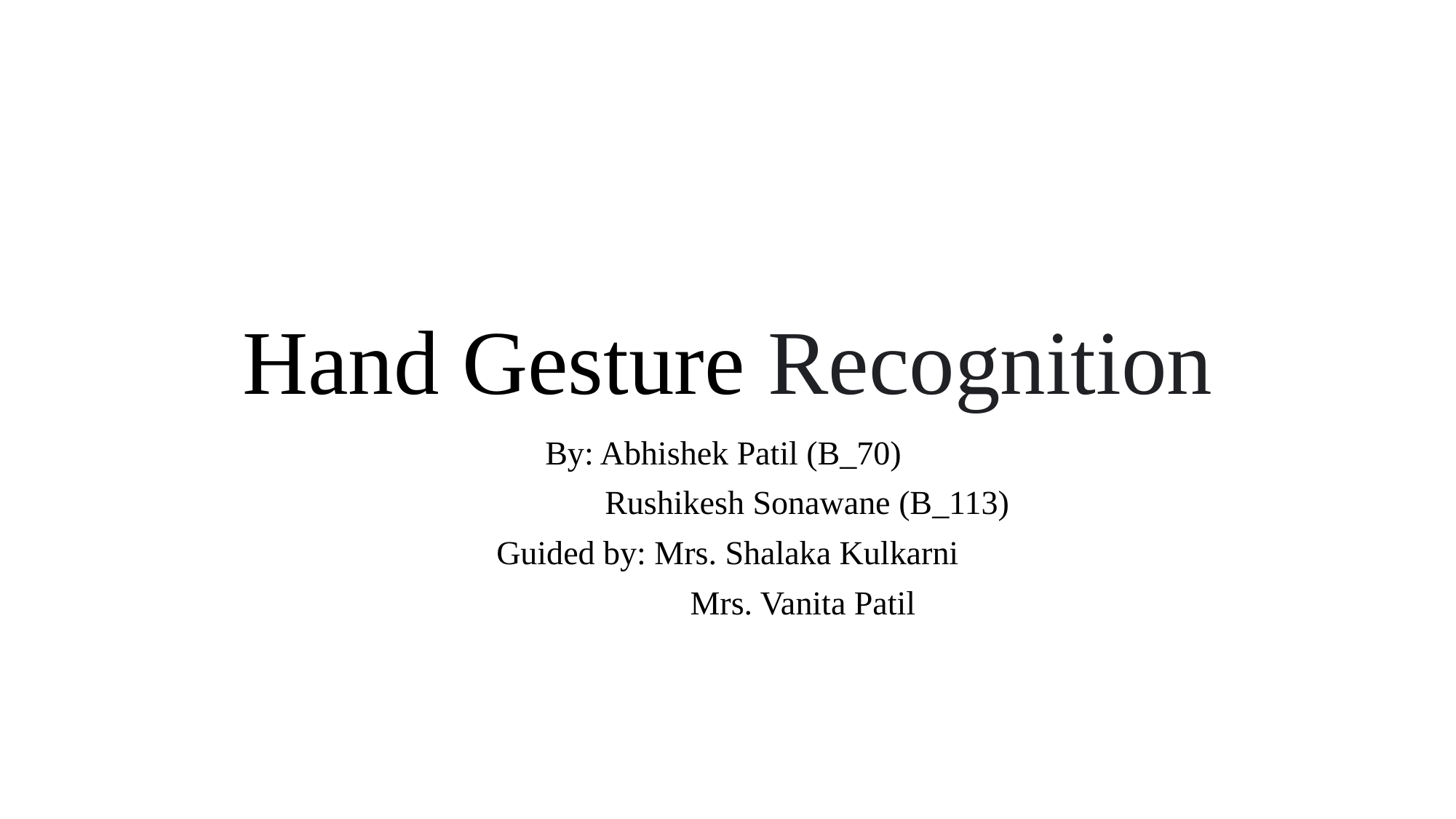

# Hand Gesture Recognition
By: Abhishek Patil (B_70)
	       Rushikesh Sonawane (B_113)
Guided by: Mrs. Shalaka Kulkarni
	      Mrs. Vanita Patil